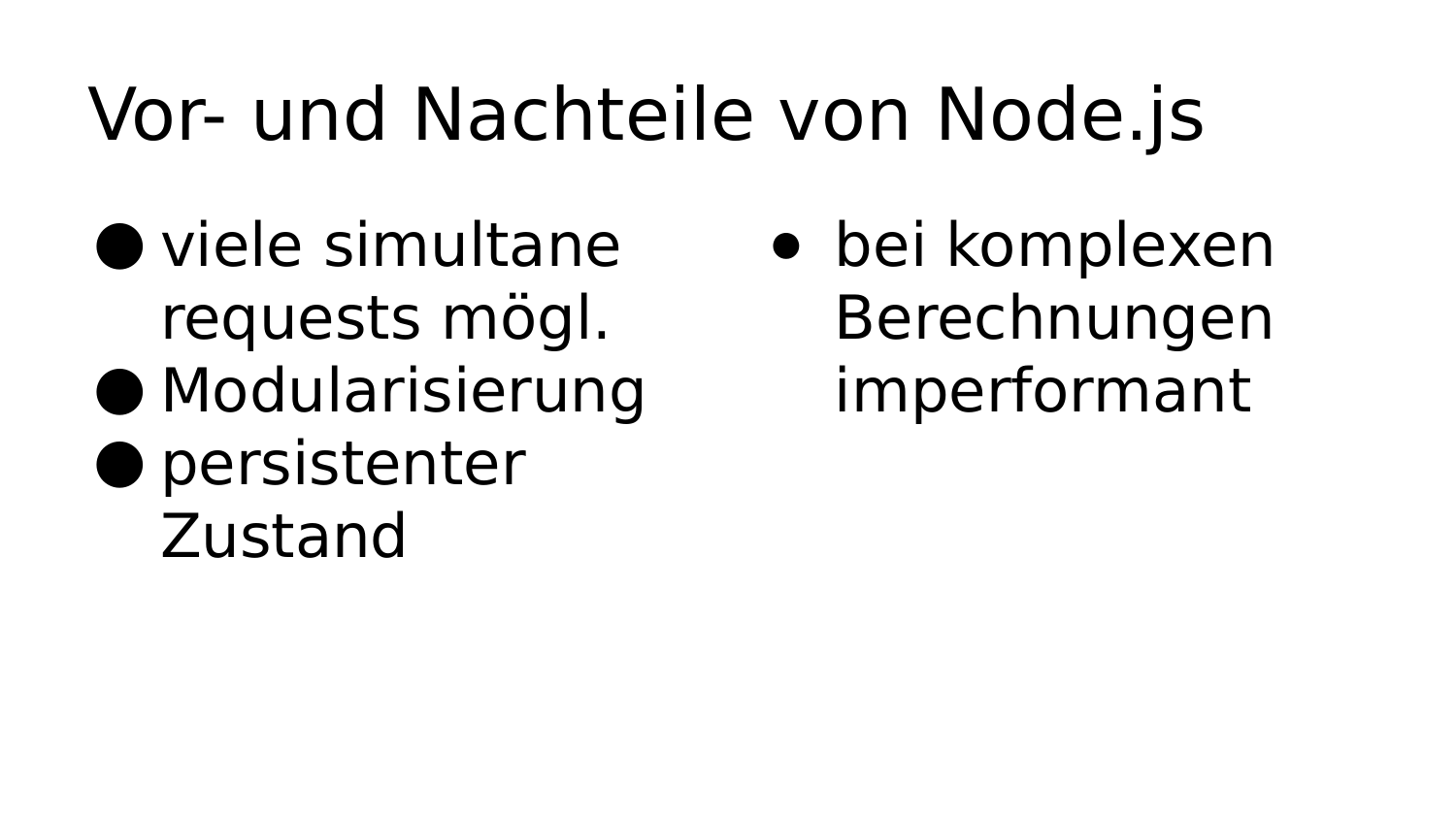

# Vor- und Nachteile von Node.js
viele simultane requests mögl.
Modularisierung
persistenter Zustand
bei komplexen Berechnungen imperformant